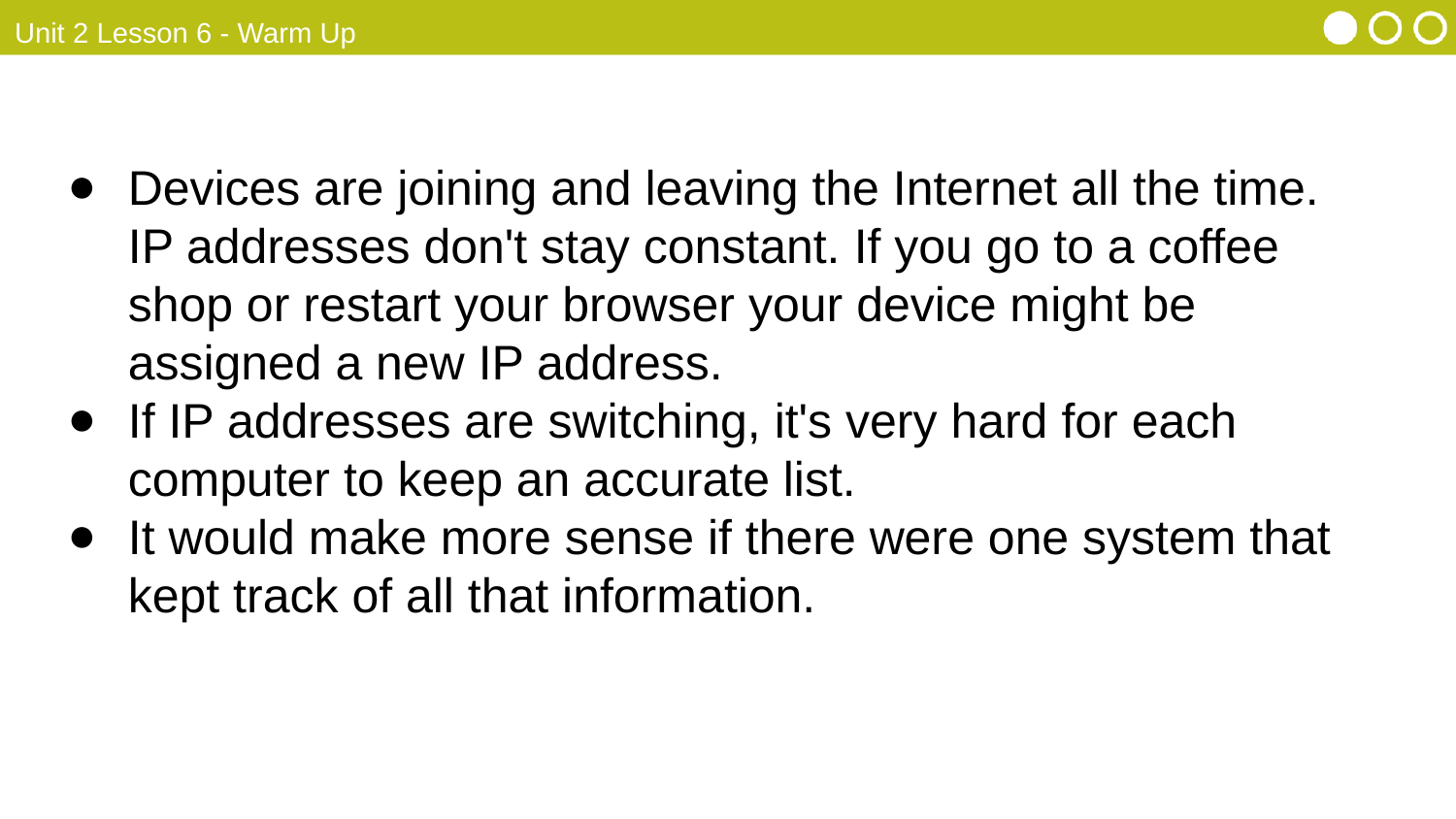

Unit 2 Lesson 6 - Warm Up

Devices are joining and leaving the Internet all the time. IP addresses don't stay constant. If you go to a coffee shop or restart your browser your device might be assigned a new IP address.
If IP addresses are switching, it's very hard for each computer to keep an accurate list.
It would make more sense if there were one system that kept track of all that information.